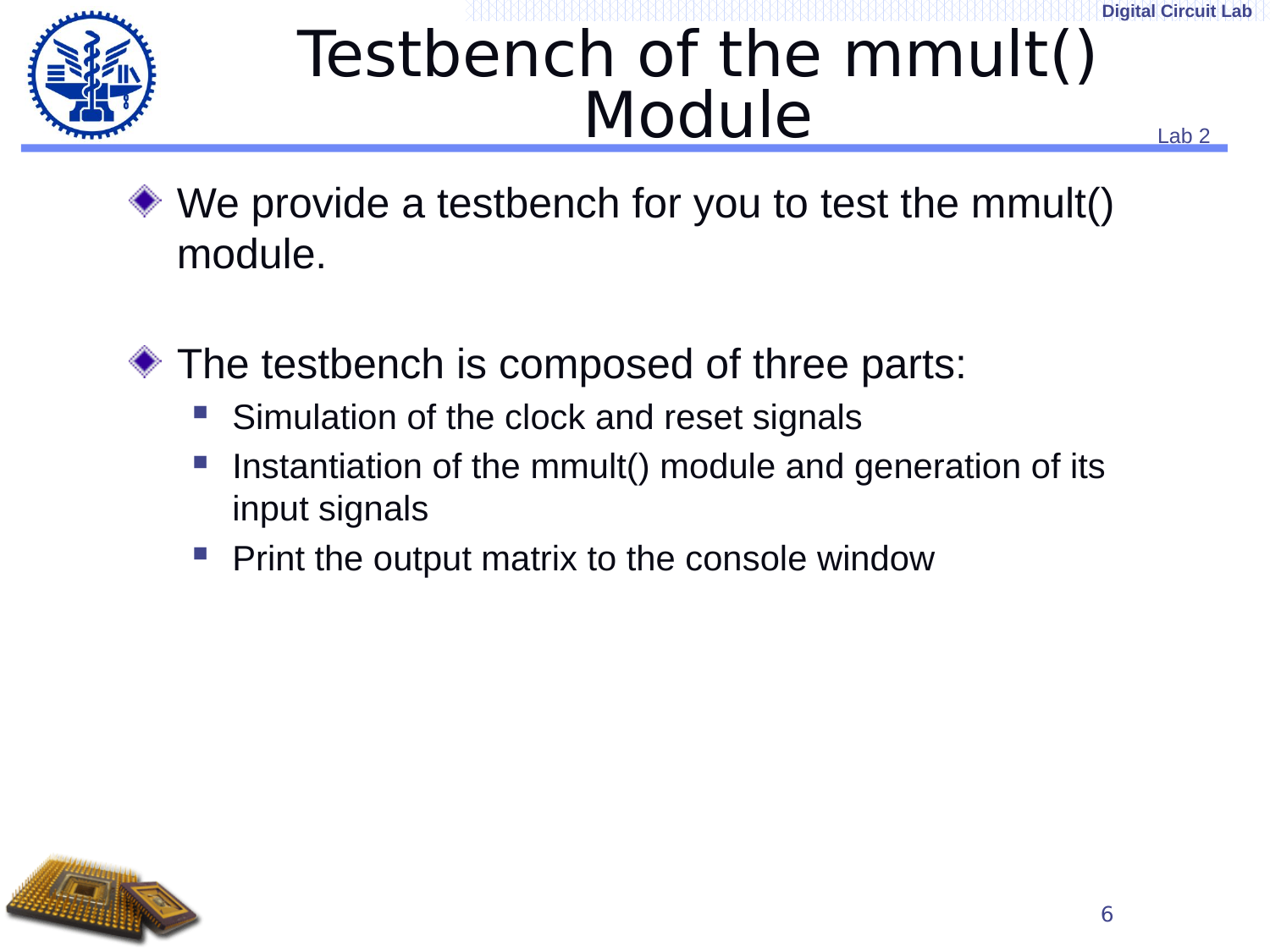

# Testbench of the mmult() Module
We provide a testbench for you to test the mmult() module.
The testbench is composed of three parts:
Simulation of the clock and reset signals
Instantiation of the mmult() module and generation of its input signals
Print the output matrix to the console window
6